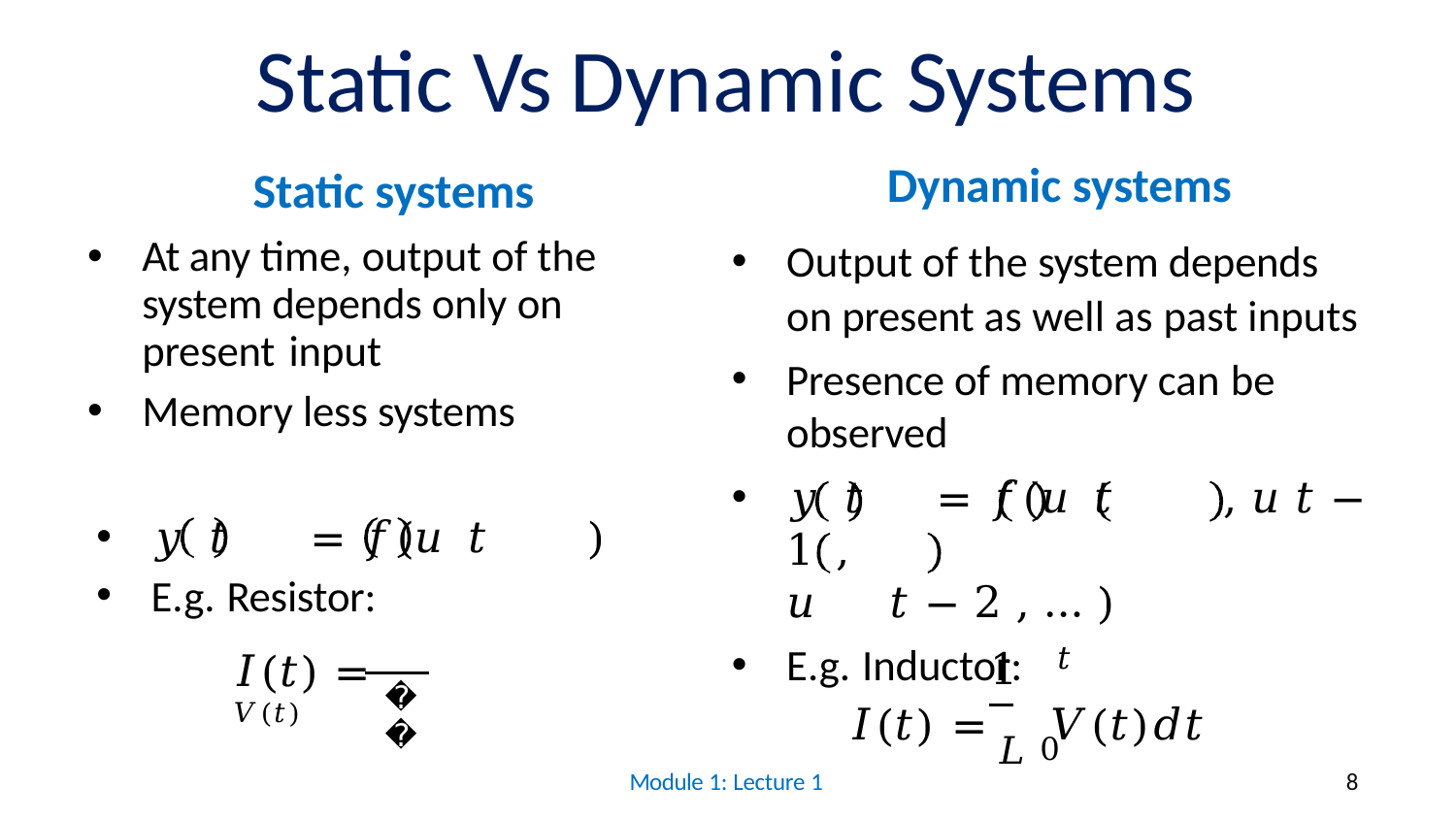

# Static Vs Dynamic Systems
Dynamic systems
Output of the system depends  on present as well as past inputs
Presence of memory can be
observed
𝑦 𝑡	= 𝑓(𝑢 𝑡	, 𝑢 𝑡 − 1 ,
𝑢	𝑡 − 2 , … )
E.g. Inductor:
Static systems
At any time, output of the  system depends only on  present input
Memory less systems

𝑦 𝑡	= 𝑓(𝑢 𝑡	)
E.g. Resistor:

𝑡
1
𝐼(𝑡) = 𝑉(𝑡)
𝐼(𝑡) =	𝐿 𝑉(𝑡)𝑑𝑡

𝑅

0
Module 1: Lecture 1
8